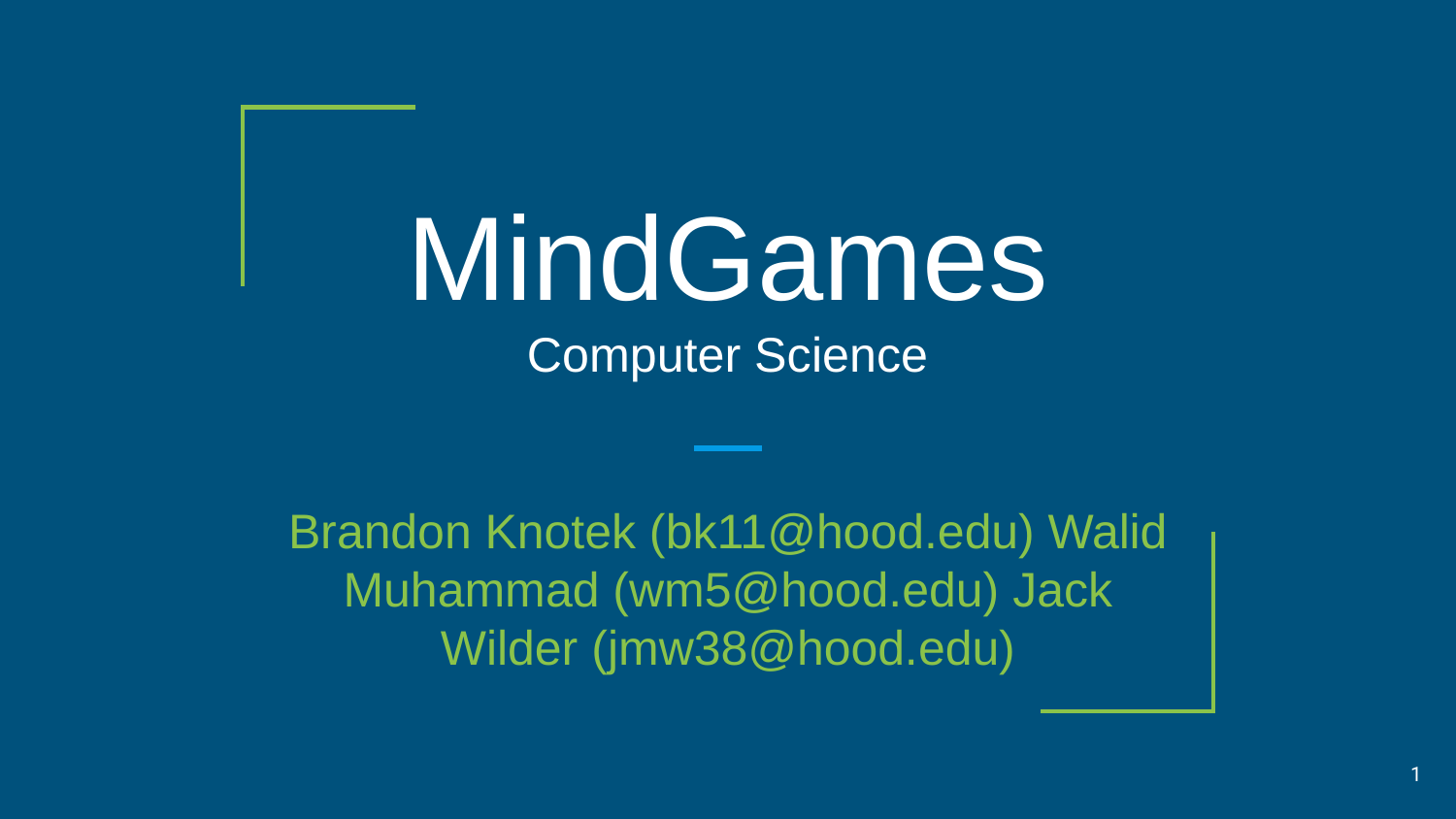

# MindGames
Computer Science
Brandon Knotek (bk11@hood.edu) Walid Muhammad (wm5@hood.edu) Jack Wilder (jmw38@hood.edu)

1